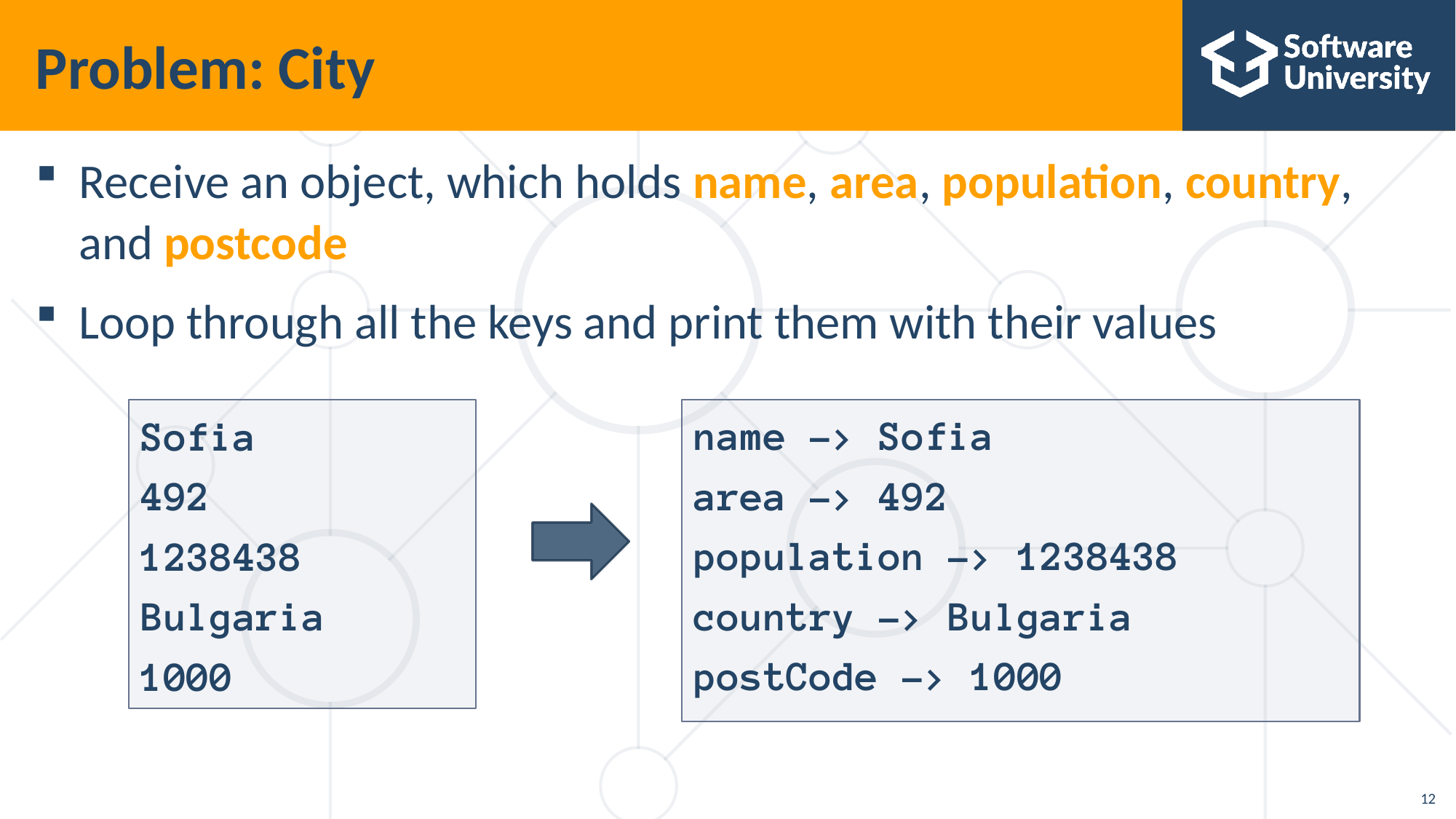

# Problem: City
Receive an object, which holds name, area, population, country, and postcode
Loop through all the keys and print them with their values
name -> Sofia
area -> 492
population -> 1238438
country -> Bulgaria
postCode -> 1000

Sofia
492
1238438
Bulgaria
1000

12